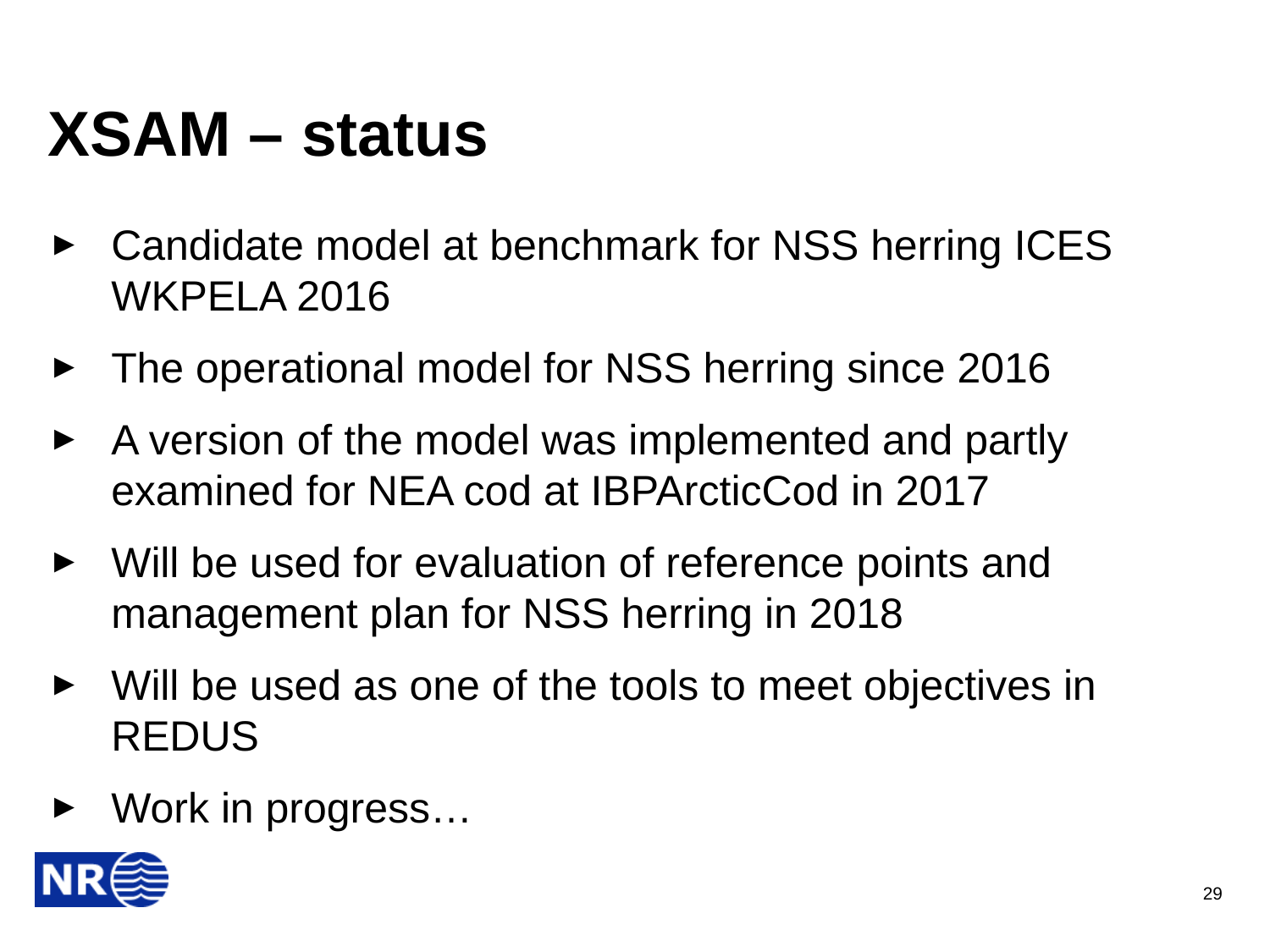

# XSAM – status
Candidate model at benchmark for NSS herring ICES WKPELA 2016
The operational model for NSS herring since 2016
A version of the model was implemented and partly examined for NEA cod at IBPArcticCod in 2017
Will be used for evaluation of reference points and management plan for NSS herring in 2018
Will be used as one of the tools to meet objectives in REDUS
Work in progress…

29